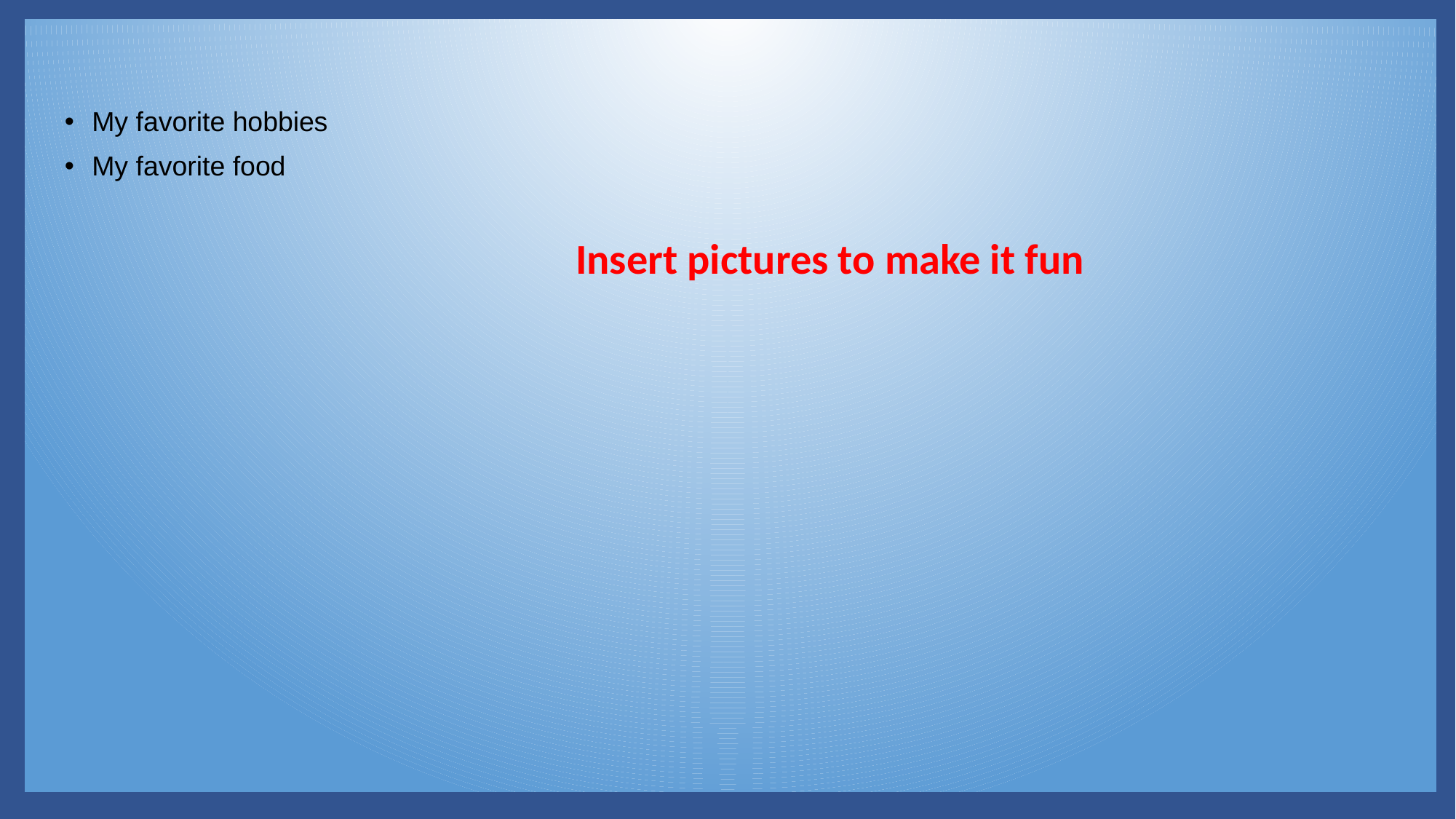

My favorite hobbies
My favorite food
Insert pictures to make it fun